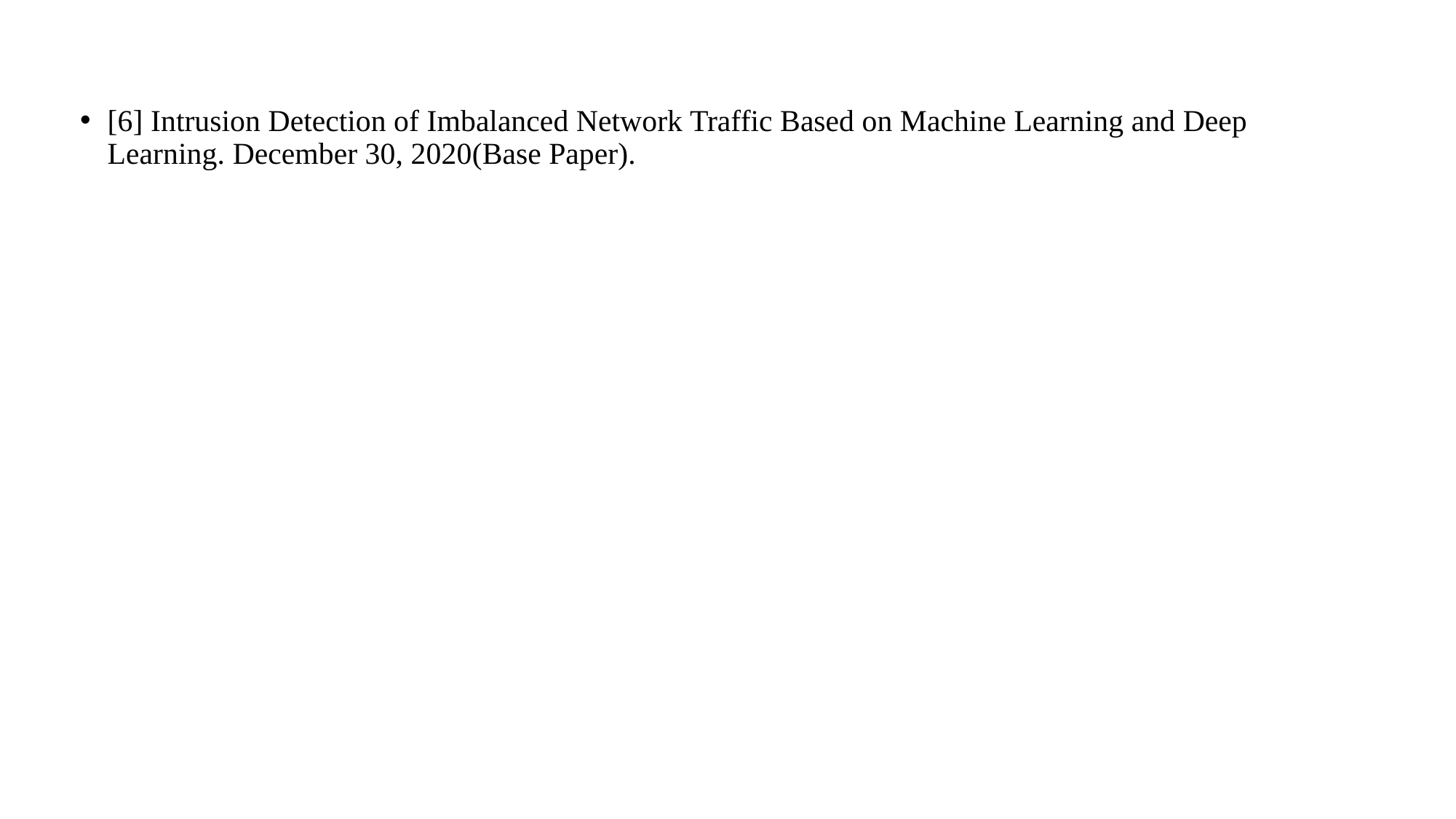

[6] Intrusion Detection of Imbalanced Network Traffic Based on Machine Learning and Deep Learning. December 30, 2020(Base Paper).